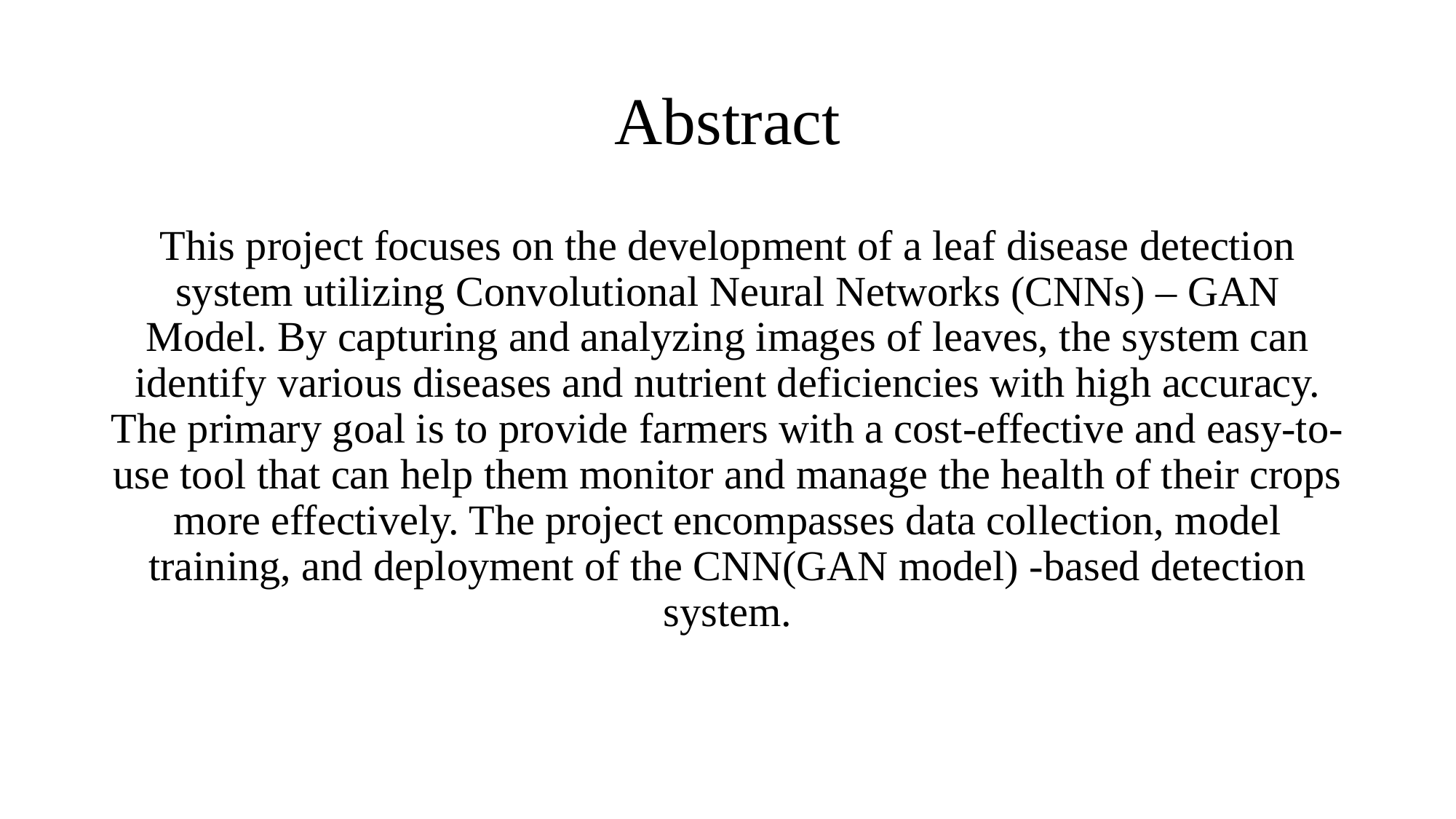

# Abstract
This project focuses on the development of a leaf disease detection system utilizing Convolutional Neural Networks (CNNs) – GAN Model. By capturing and analyzing images of leaves, the system can identify various diseases and nutrient deficiencies with high accuracy. The primary goal is to provide farmers with a cost-effective and easy-to-use tool that can help them monitor and manage the health of their crops more effectively. The project encompasses data collection, model training, and deployment of the CNN(GAN model) -based detection system.